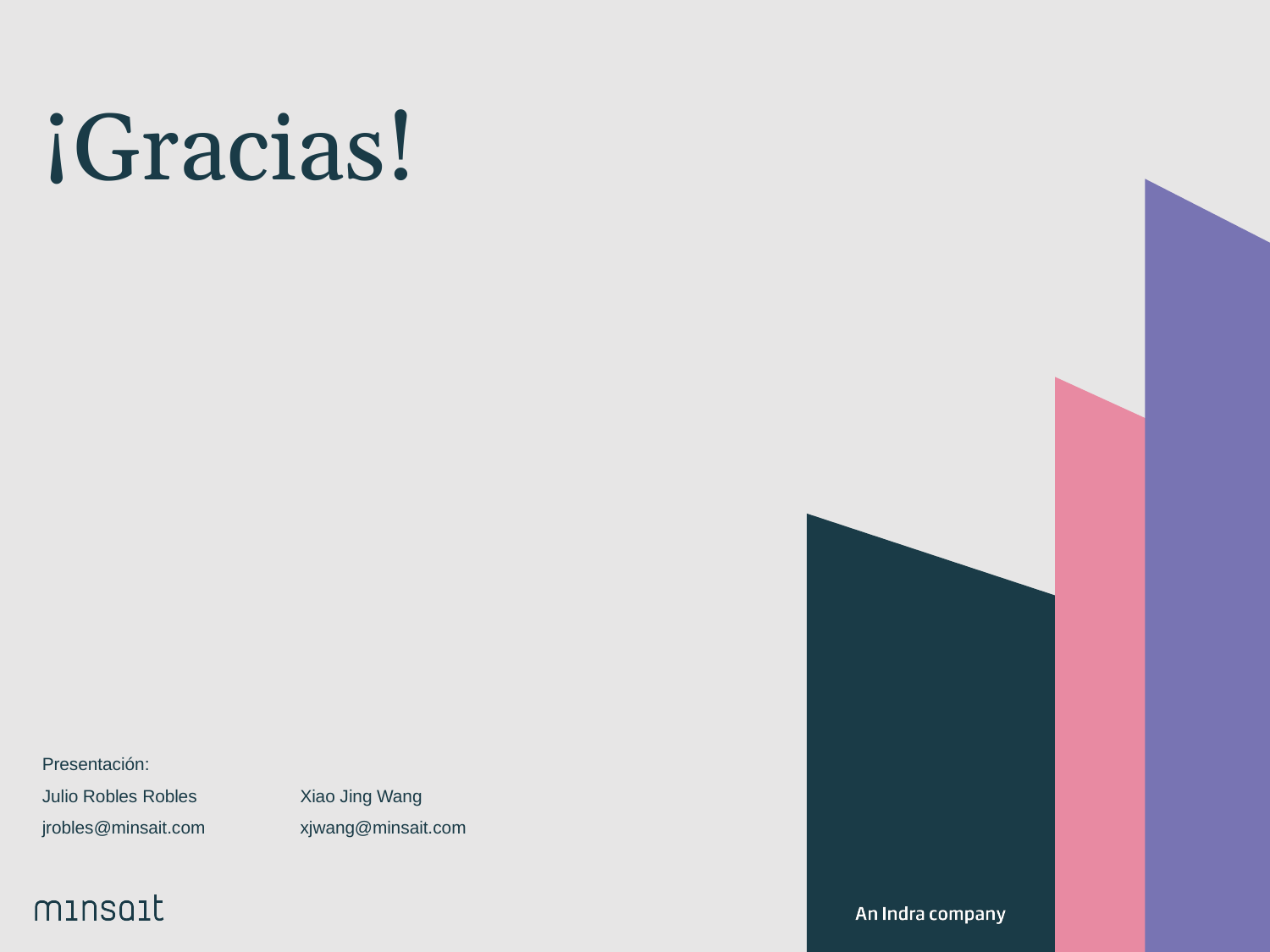

# ¡Gracias!
Presentación:
Julio Robles Robles
jrobles@minsait.com

Xiao Jing Wang
xjwang@minsait.com